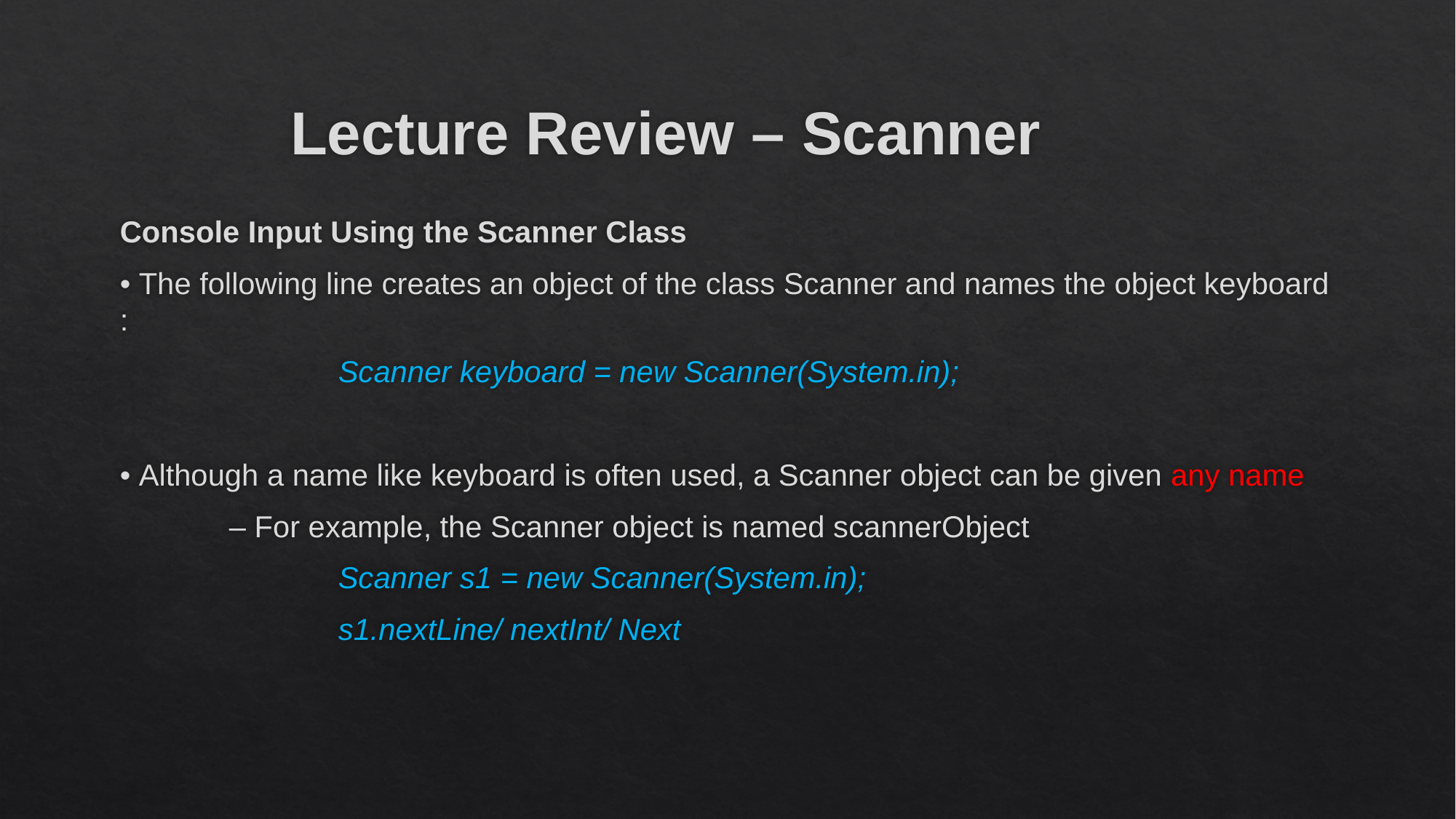

# Lecture Review – Scanner
Console Input Using the Scanner Class
• The following line creates an object of the class Scanner and names the object keyboard :
		Scanner keyboard = new Scanner(System.in);

• Although a name like keyboard is often used, a Scanner object can be given any name
	– For example, the Scanner object is named scannerObject
		Scanner s1 = new Scanner(System.in);
		s1.nextLine/ nextInt/ Next